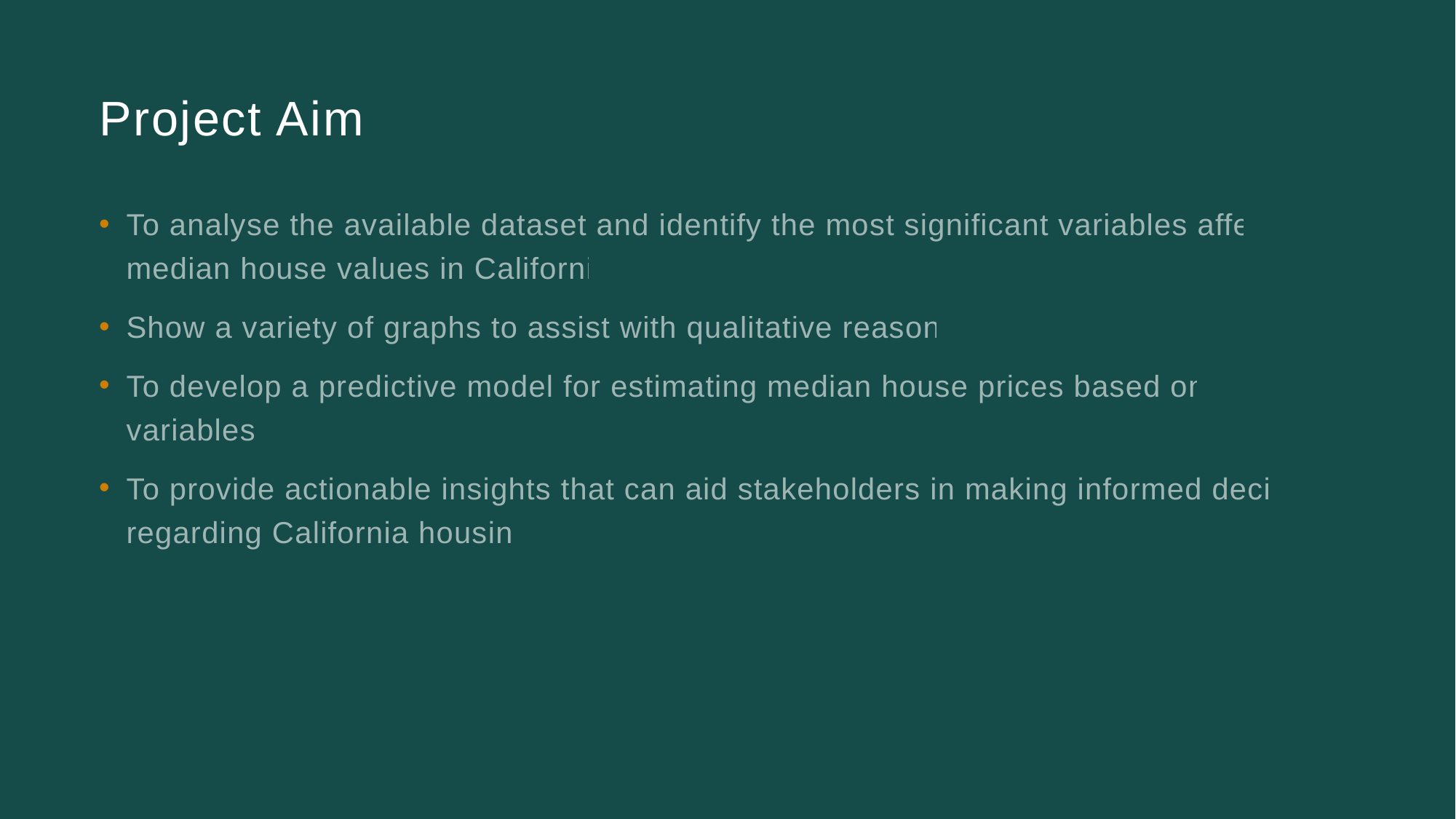

# Project Aim
To analyse the available dataset and identify the most significant variables affecting median house values in California.
Show a variety of graphs to assist with qualitative reasoning.
To develop a predictive model for estimating median house prices based on key variables.
To provide actionable insights that can aid stakeholders in making informed decisions regarding California housing.